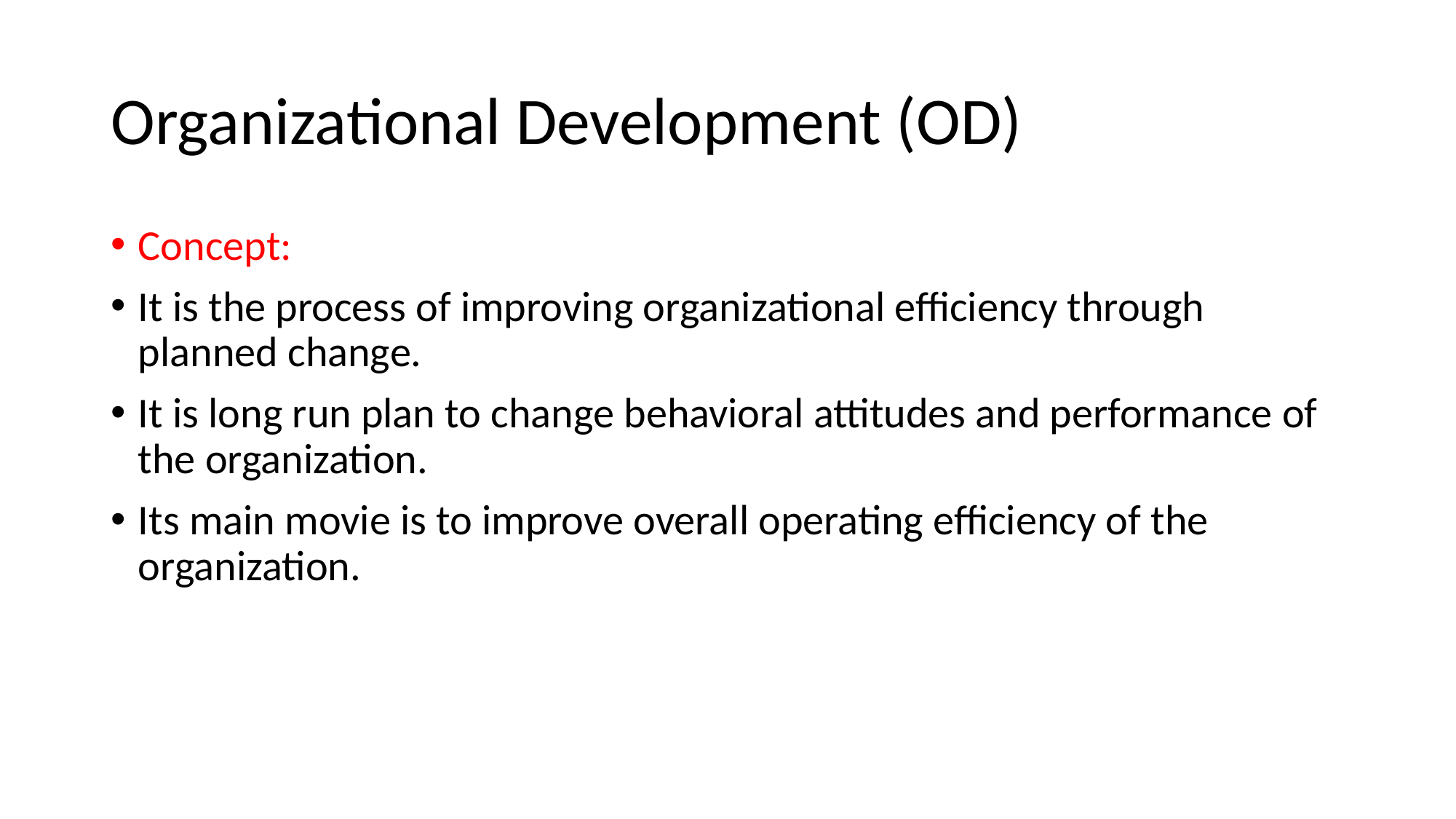

# Organizational Development (OD)
Concept:
It is the process of improving organizational efficiency through planned change.
It is long run plan to change behavioral attitudes and performance of the organization.
Its main movie is to improve overall operating efficiency of the organization.